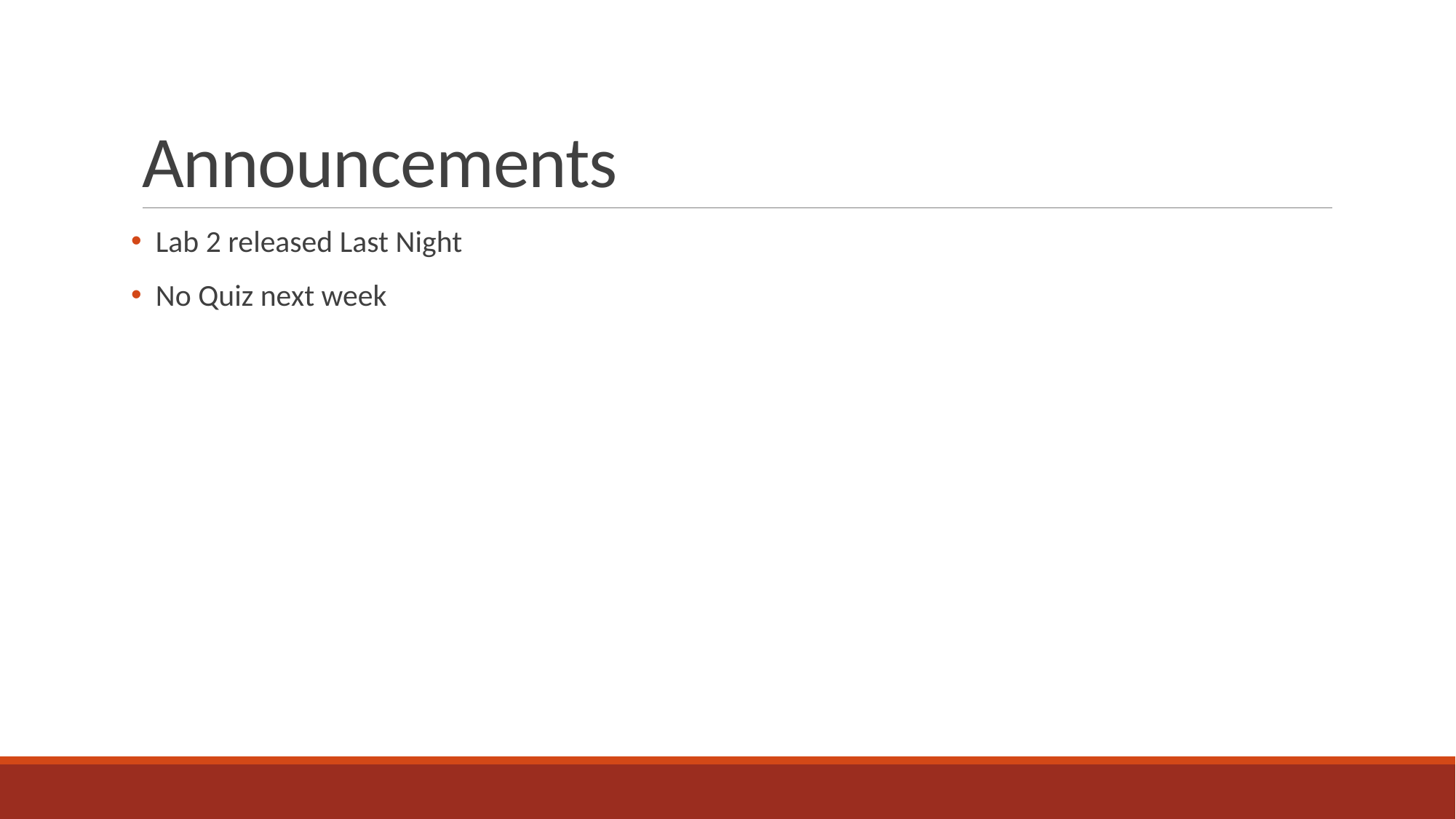

# Announcements
  Lab 2 released Last Night
  No Quiz next week